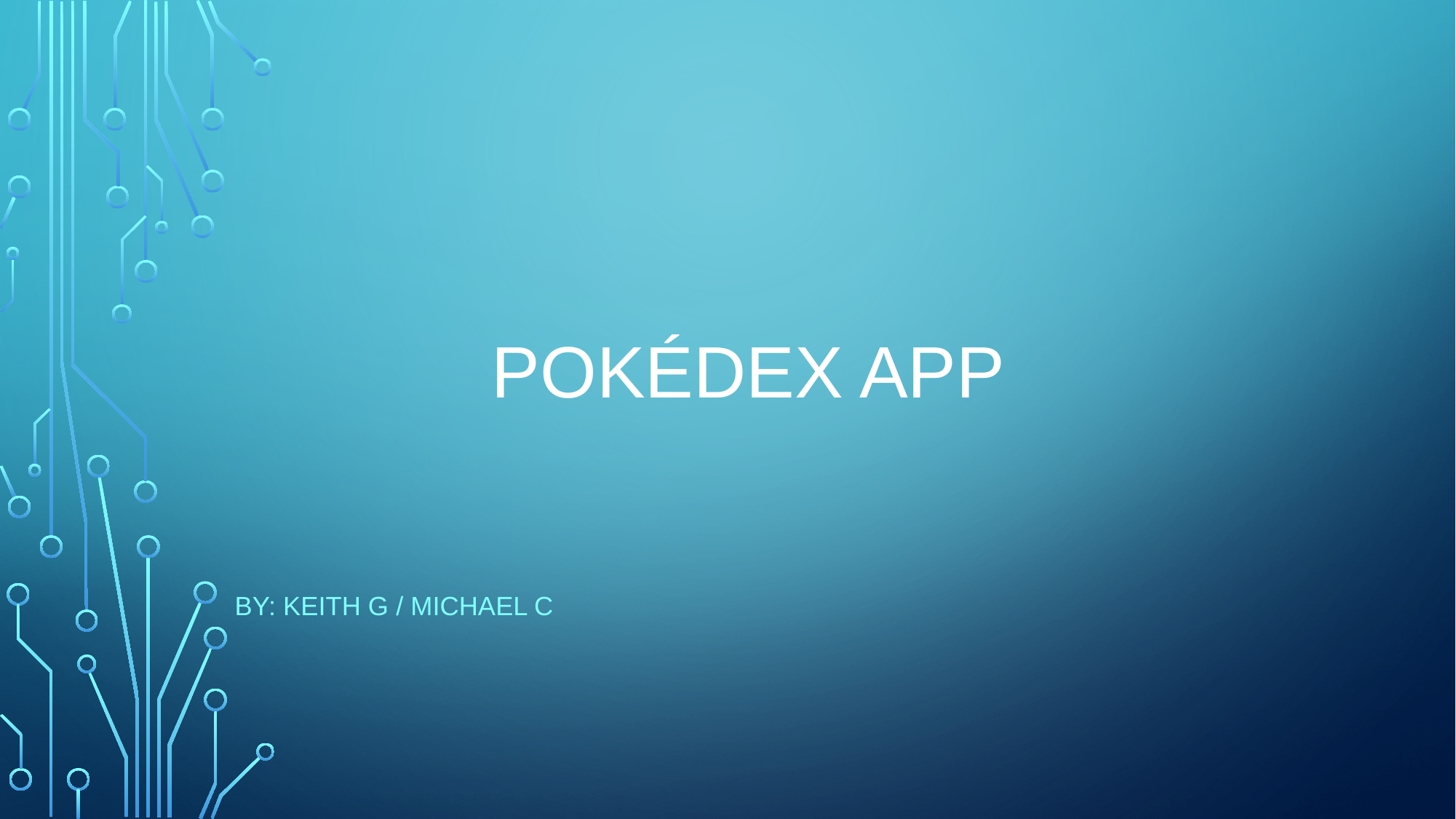

# Pokédex app

By: keith G / Michael c